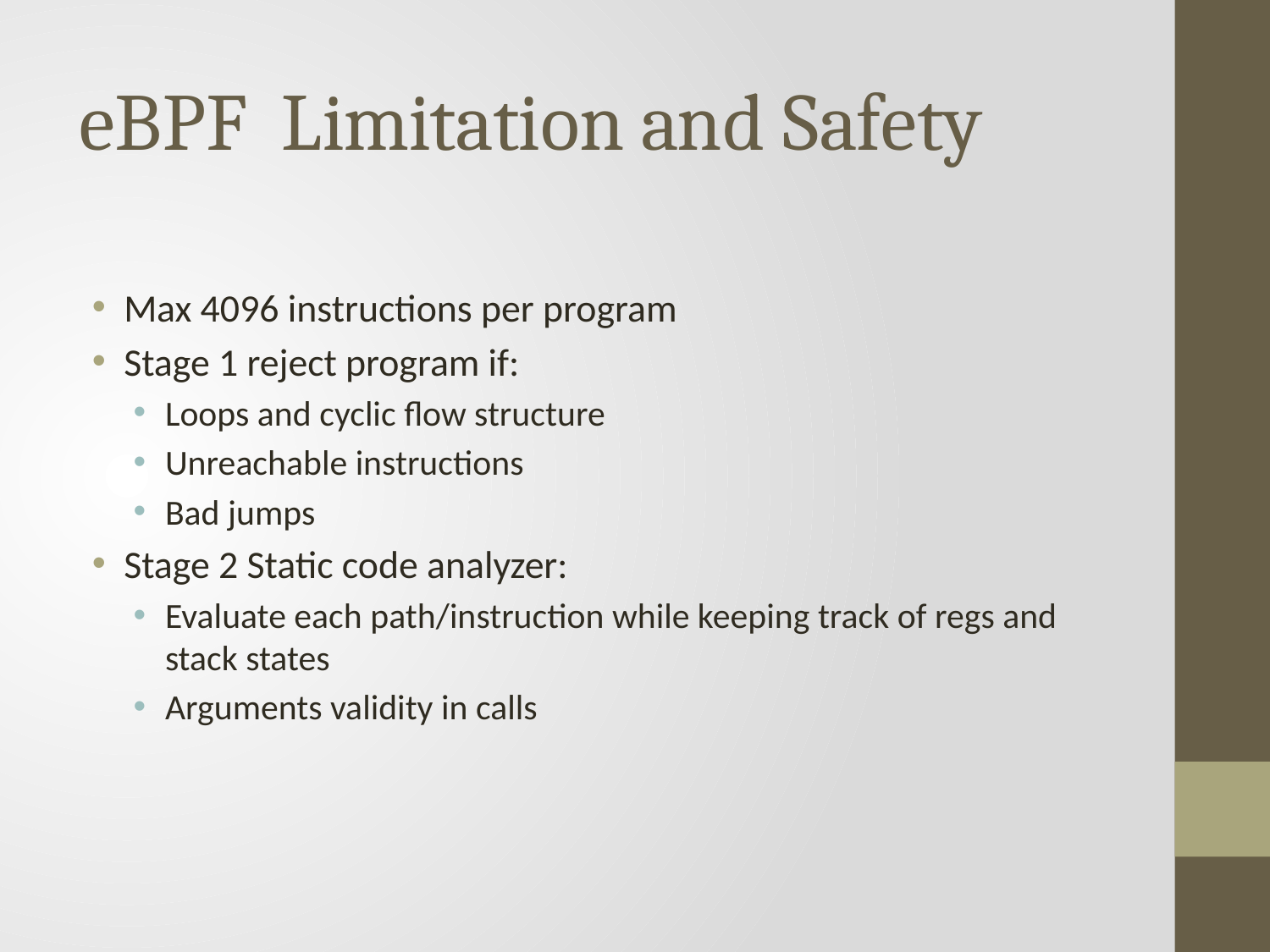

# eBPF  Limitation and Safety

Max 4096 instructions per program
Stage 1 reject program if:
Loops and cyclic flow structure
Unreachable instructions
Bad jumps
Stage 2 Static code analyzer:
Evaluate each path/instruction while keeping track of regs and stack states
Arguments validity in calls